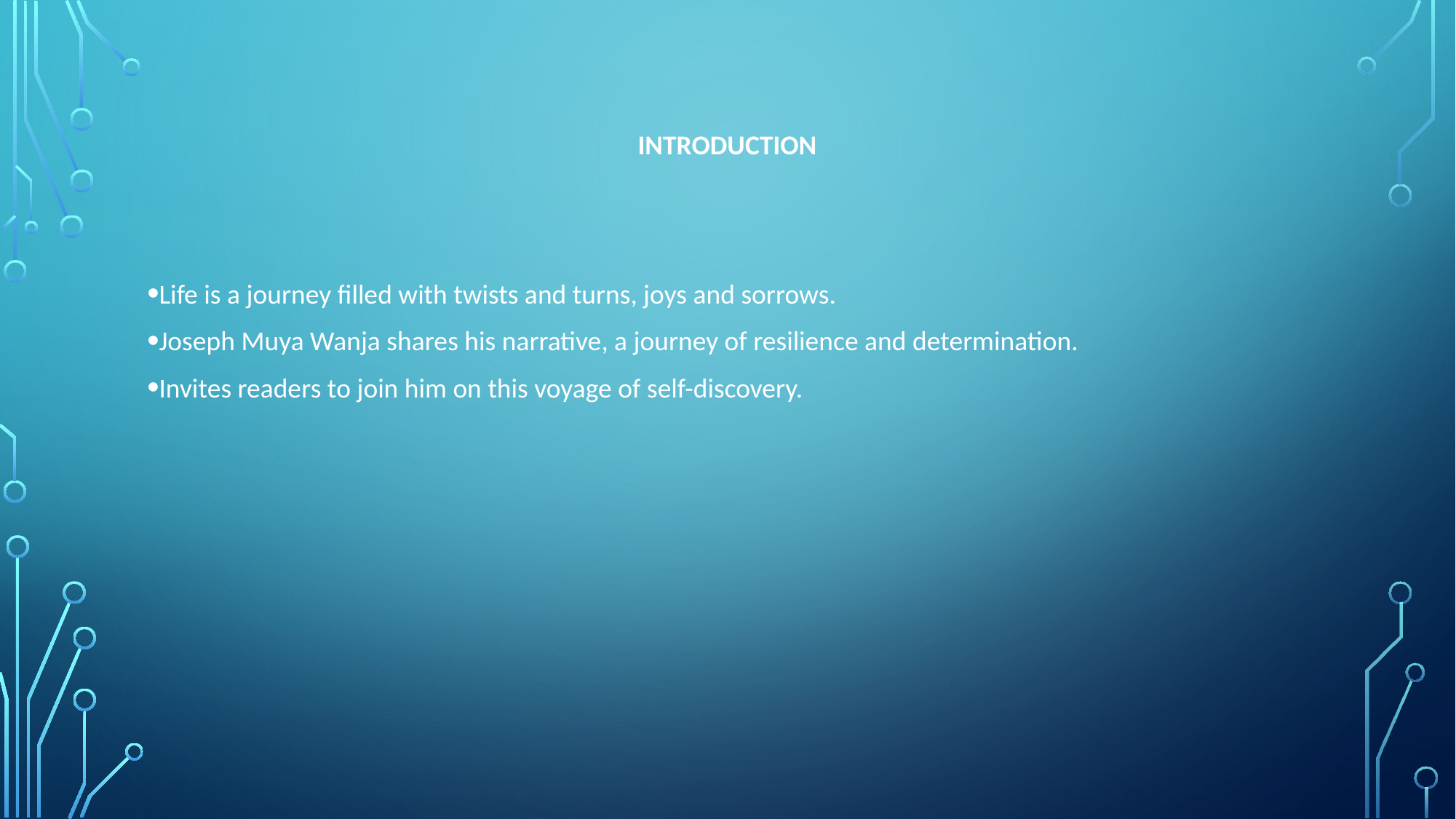

# Introduction
Life is a journey filled with twists and turns, joys and sorrows.
Joseph Muya Wanja shares his narrative, a journey of resilience and determination.
Invites readers to join him on this voyage of self-discovery.